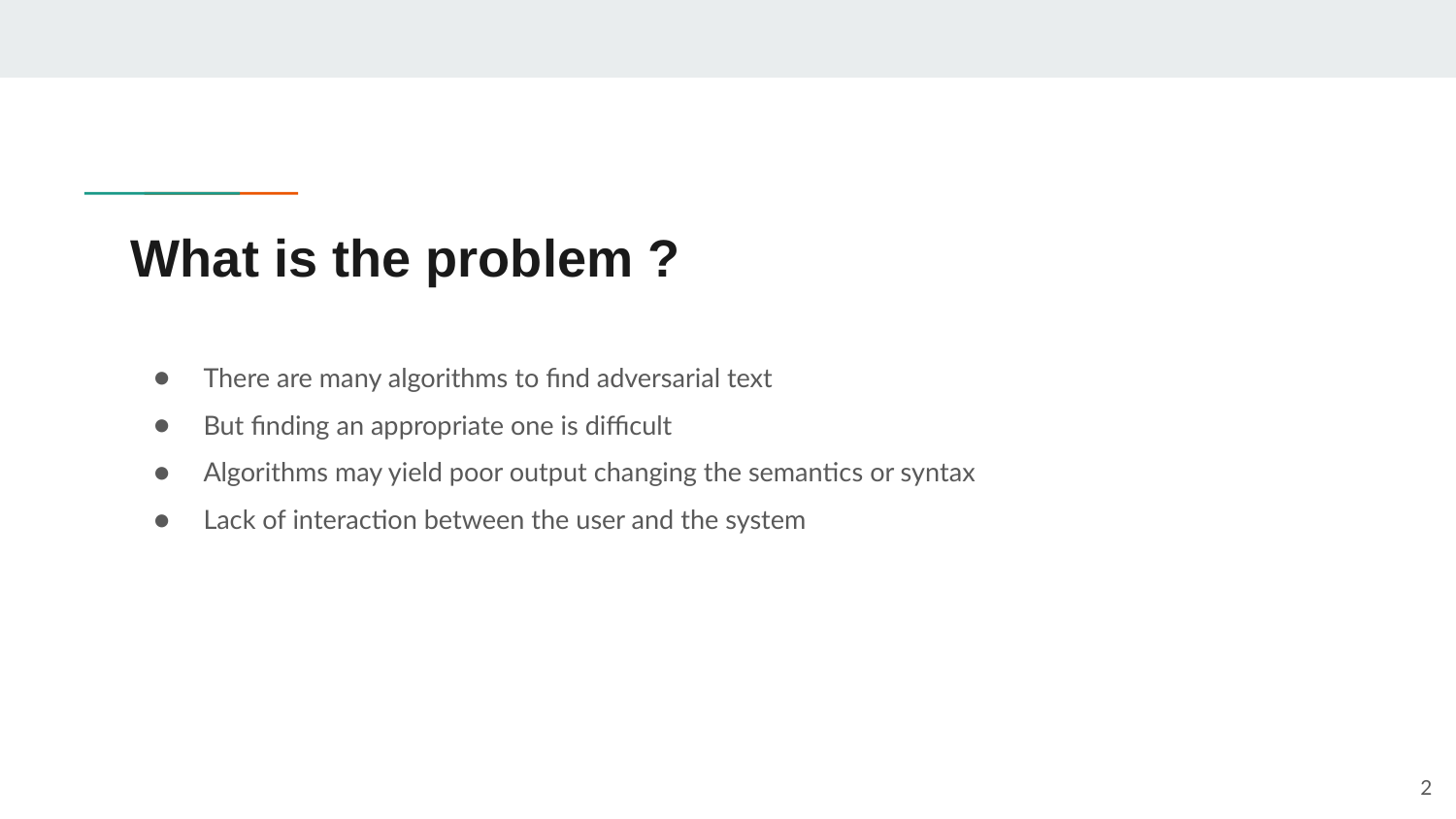

# What is the problem ?
There are many algorithms to find adversarial text
But finding an appropriate one is difficult
Algorithms may yield poor output changing the semantics or syntax
Lack of interaction between the user and the system
2